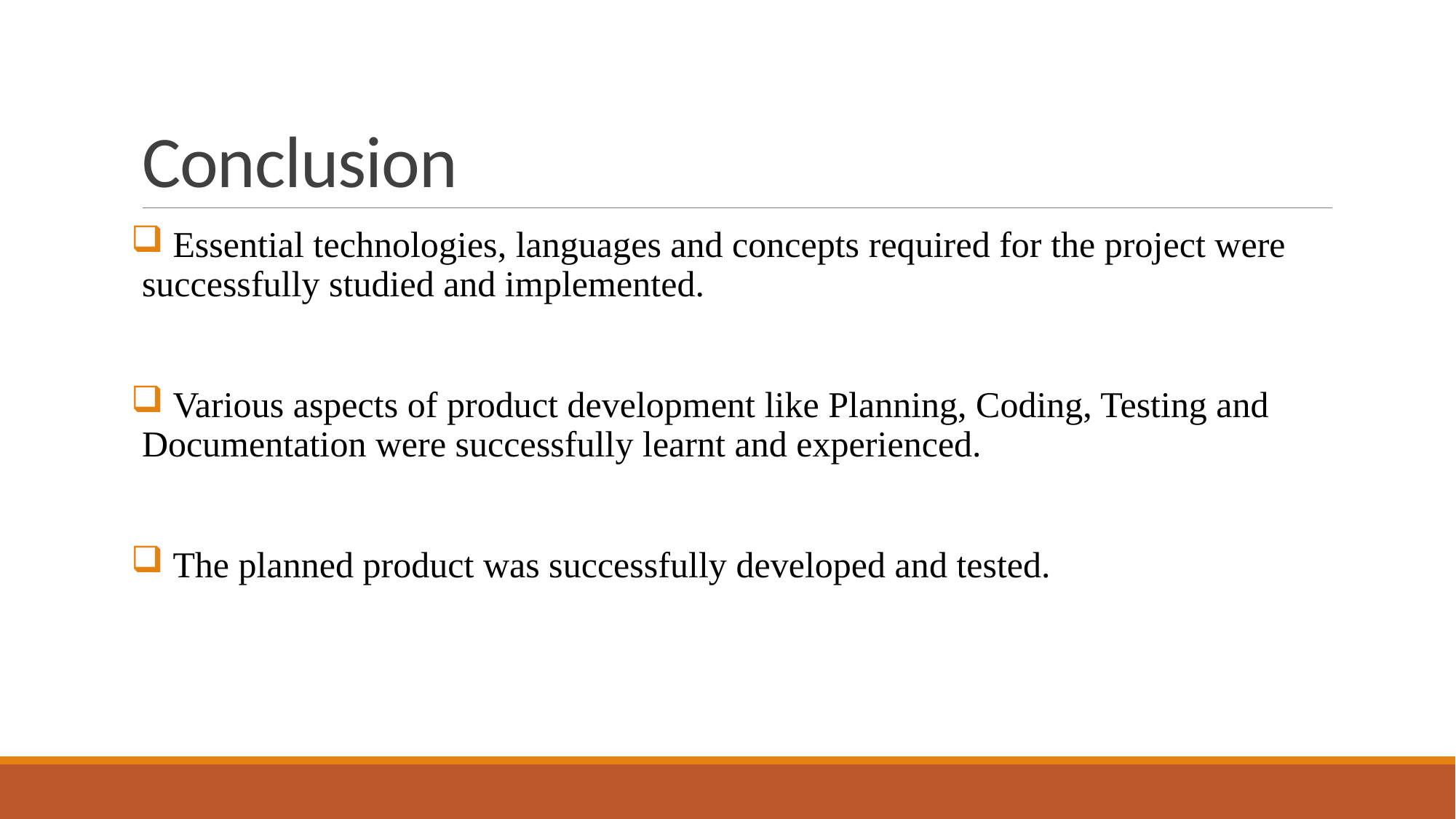

# Conclusion
 Essential technologies, languages and concepts required for the project were successfully studied and implemented.

 Various aspects of product development like Planning, Coding, Testing and Documentation were successfully learnt and experienced.

 The planned product was successfully developed and tested.